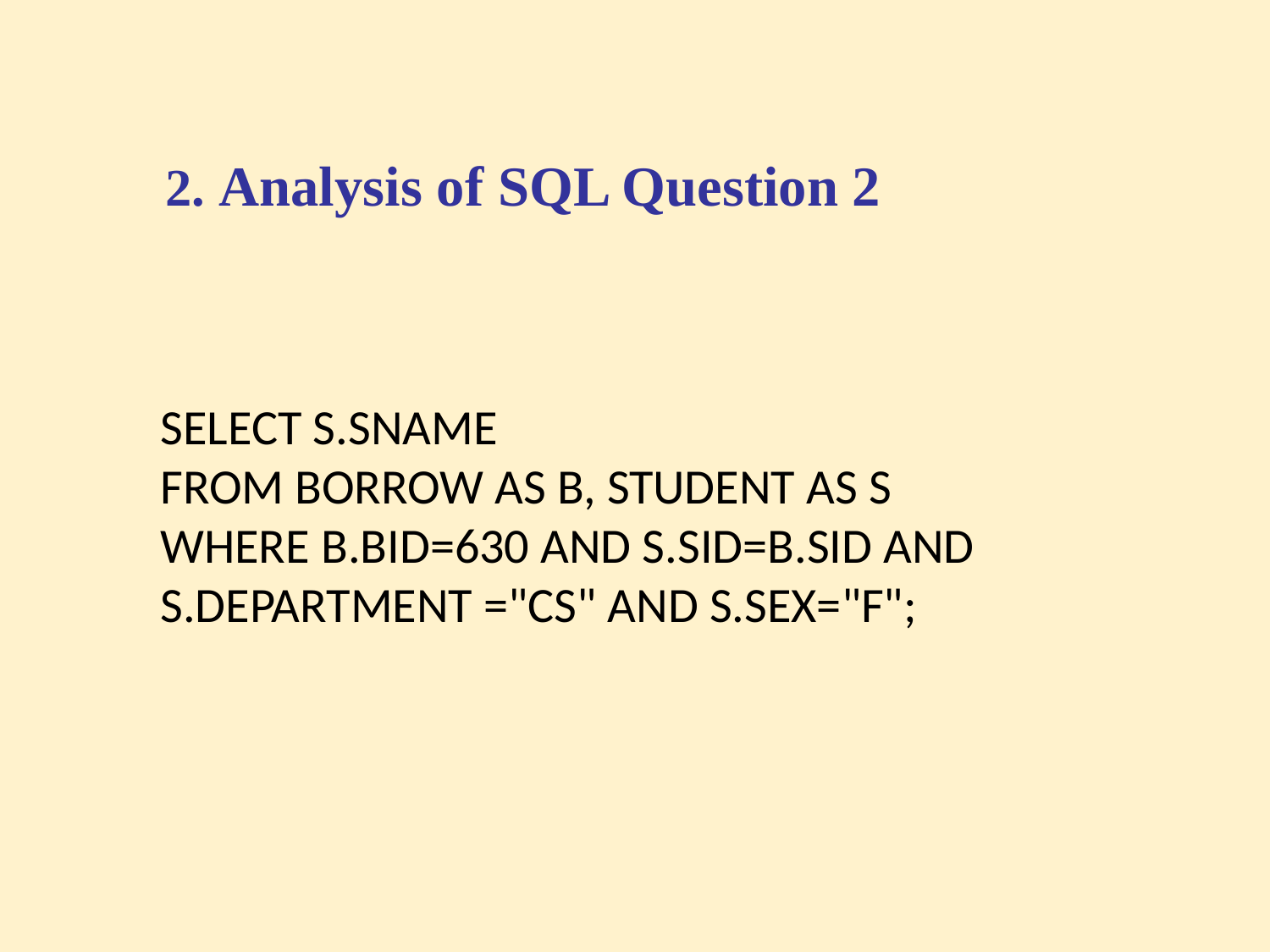

2. Analysis of SQL Question 2
SELECT S.SNAME
FROM BORROW AS B, STUDENT AS S
WHERE B.BID=630 AND S.SID=B.SID AND
S.DEPARTMENT ="CS" AND S.SEX="F";